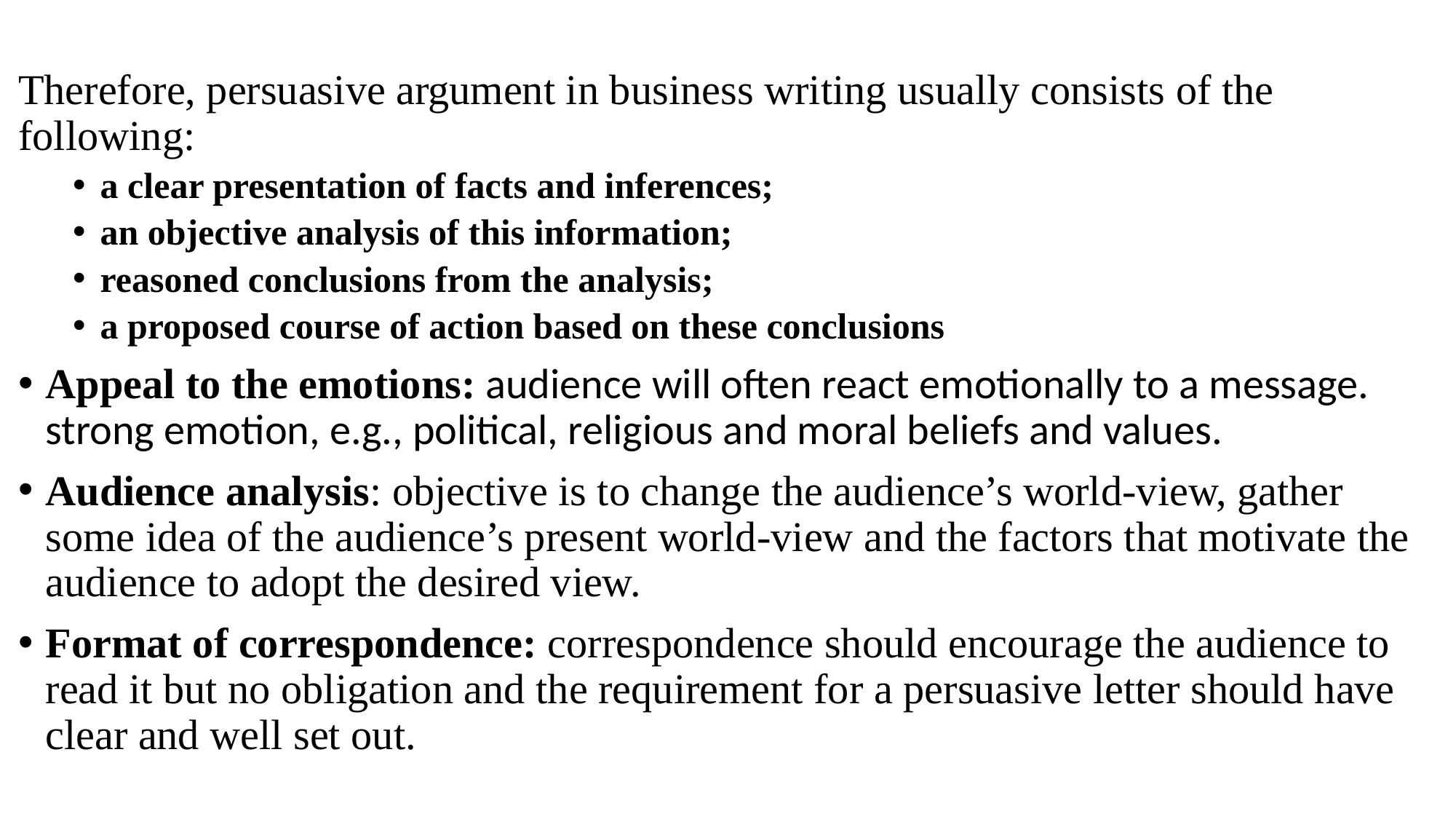

Therefore, persuasive argument in business writing usually consists of the following:
a clear presentation of facts and inferences;
an objective analysis of this information;
reasoned conclusions from the analysis;
a proposed course of action based on these conclusions
Appeal to the emotions: audience will often react emotionally to a message. strong emotion, e.g., political, religious and moral beliefs and values.
Audience analysis: objective is to change the audience’s world-view, gather some idea of the audience’s present world-view and the factors that motivate the audience to adopt the desired view.
Format of correspondence: correspondence should encourage the audience to read it but no obligation and the requirement for a persuasive letter should have clear and well set out.